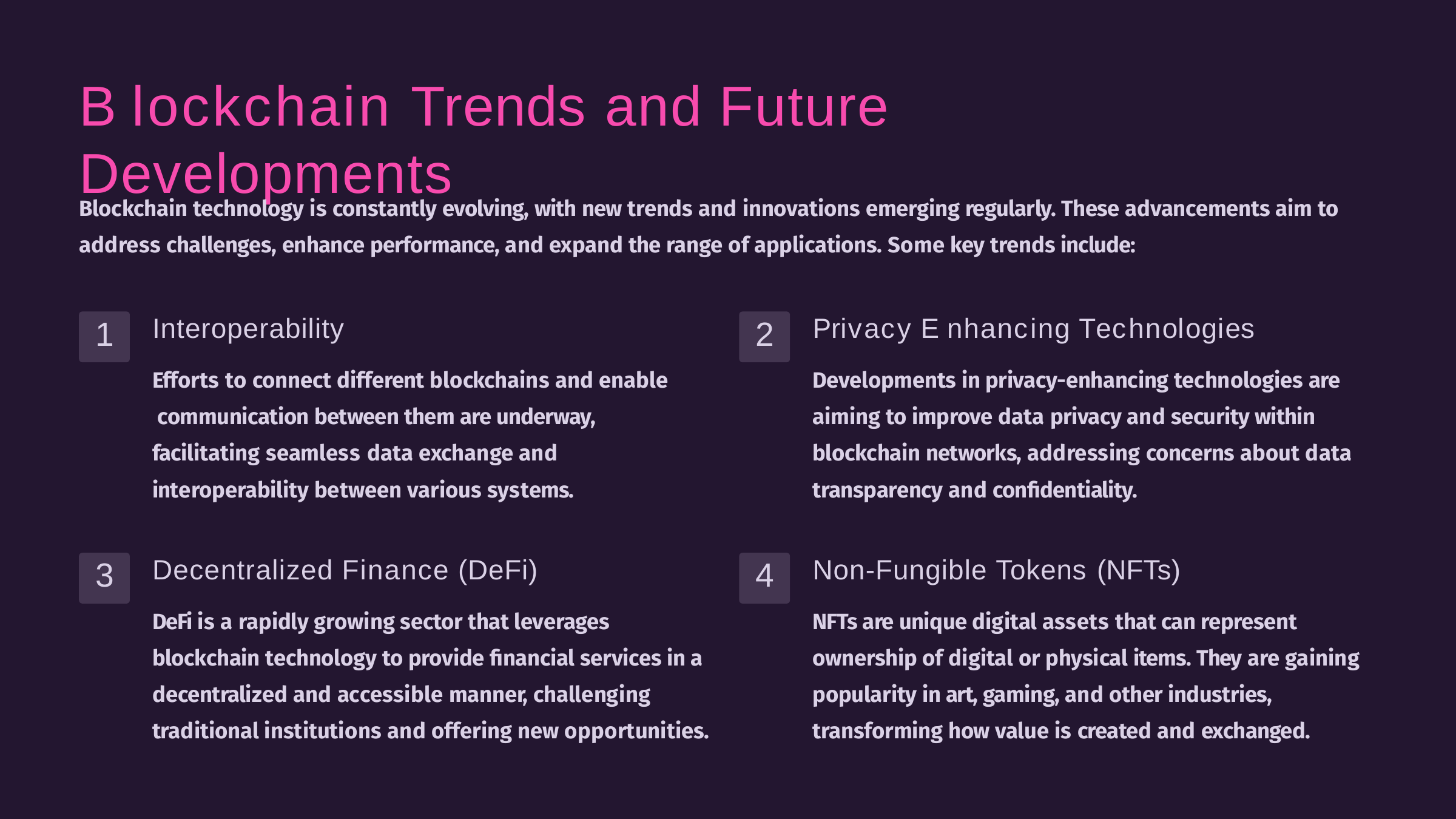

# B lockchain Trends and Future Developments
Blockchain technology is constantly evolving, with new trends and innovations emerging regularly. These advancements aim to
address challenges, enhance performance, and expand the range of applications. Some key trends include:
Interoperability
Efforts to connect different blockchains and enable  communication between them are underway,  facilitating seamless data exchange and  interoperability between various systems.
Privacy E nhancing Technologies
Developments in privacy-enhancing technologies are  aiming to improve data privacy and security within  blockchain networks, addressing concerns about data  transparency and confidentiality.
1
2

Decentralized Finance (DeFi)
DeFi is a rapidly growing sector that leverages  blockchain technology to provide financial services in a  decentralized and accessible manner, challenging  traditional institutions and offering new opportunities.
Non-Fungible Tokens (NFTs)
NFTs are unique digital assets that can represent  ownership of digital or physical items. They are gaining  popularity in art, gaming, and other industries,  transforming how value is created and exchanged.
3
4